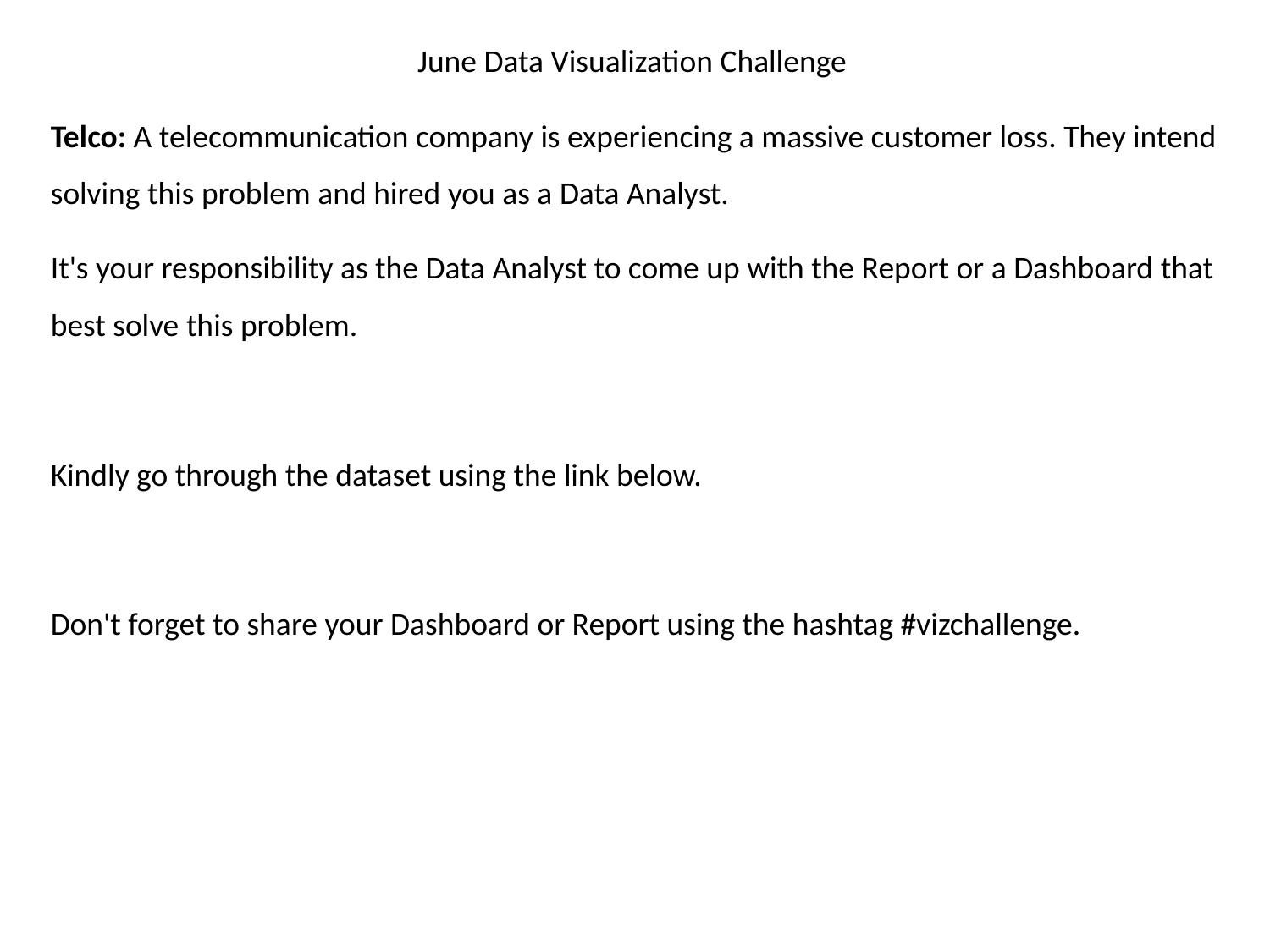

June Data Visualization Challenge
Telco: A telecommunication company is experiencing a massive customer loss. They intend solving this problem and hired you as a Data Analyst.
It's your responsibility as the Data Analyst to come up with the Report or a Dashboard that best solve this problem.

Kindly go through the dataset using the link below.

Don't forget to share your Dashboard or Report using the hashtag #vizchallenge.